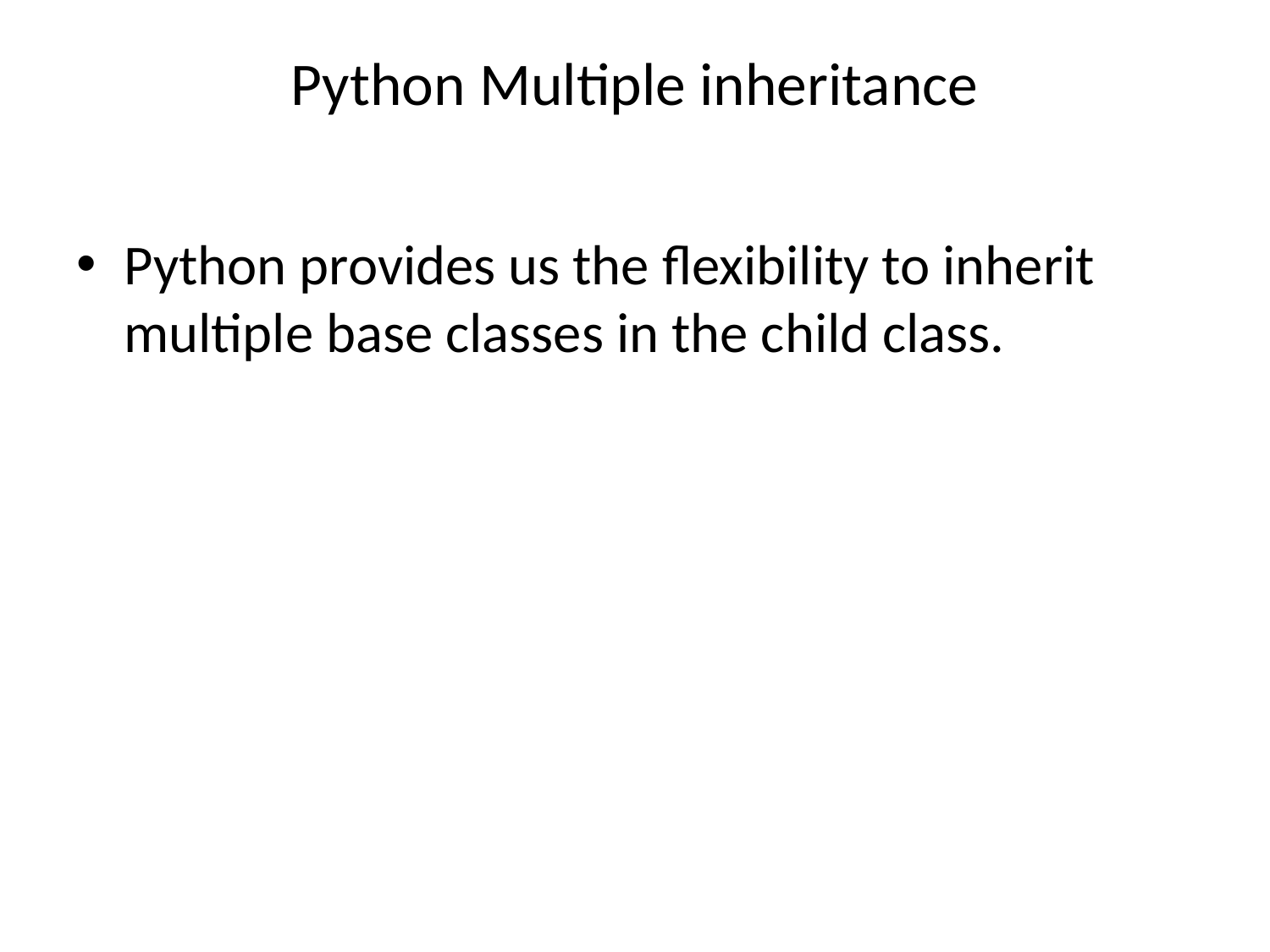

# Python Multiple inheritance
Python provides us the flexibility to inherit multiple base classes in the child class.